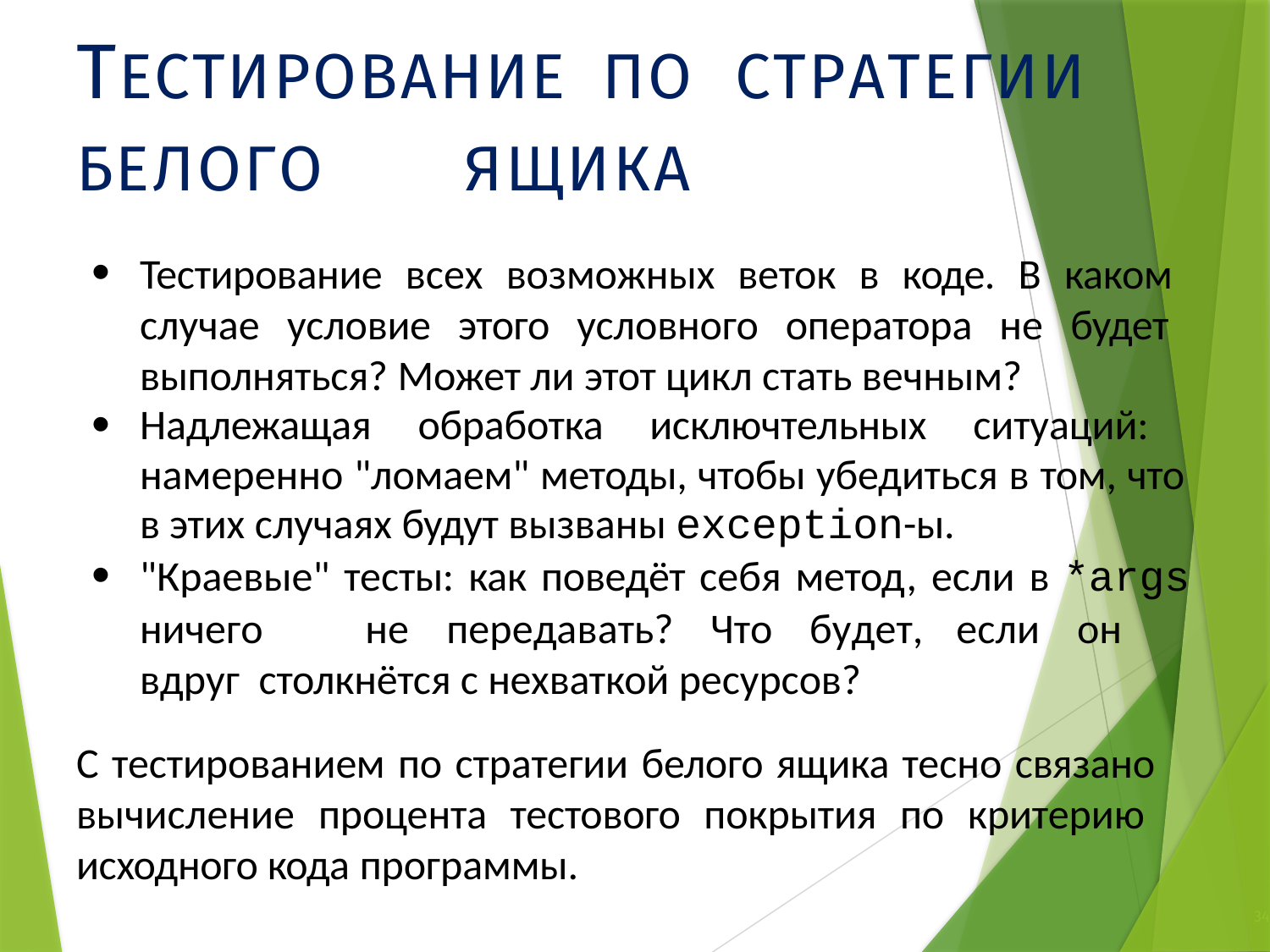

# ТЕСТИРОВАНИЕ	ПО  СТРАТЕГИИ	БЕЛОГО	ЯЩИКА
Тестирование всех возможных веток в коде. В каком  случае условие этого условного оператора не будет  выполняться? Может ли этот цикл стать вечным?
Надлежащая обработка исключтельных ситуаций:  намеренно "ломаем" методы, чтобы убедиться в том, что  в этих случаях будут вызваны exception-ы.
"Краевые" тесты: как поведёт себя метод, если в *args
ничего	не	передавать?	Что	будет,	если	он	вдруг  столкнётся с нехваткой ресурсов?
С тестированием по стратегии белого ящика тесно связано  вычисление процента тестового покрытия по критерию  исходного кода программы.
34